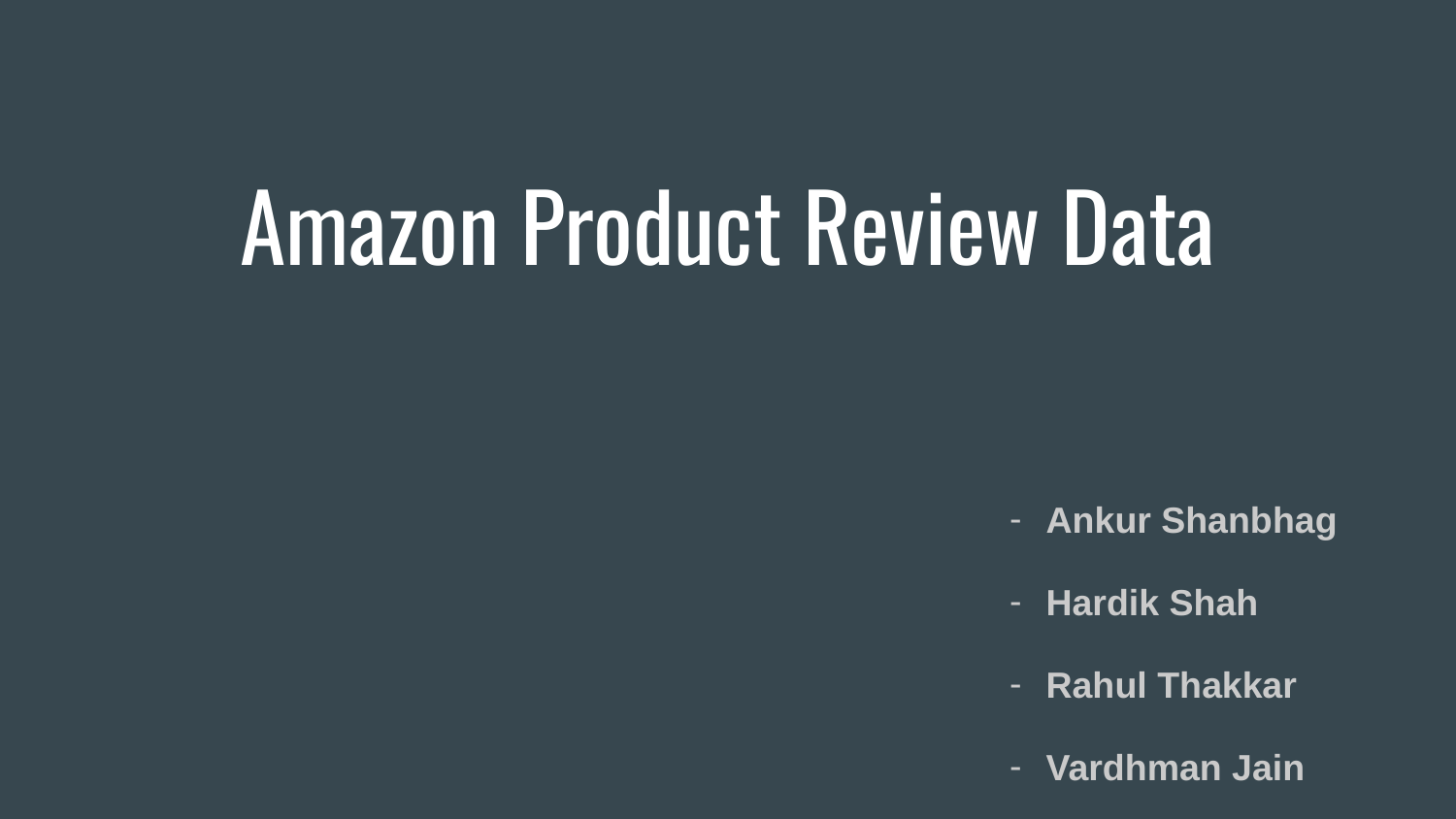

# Amazon Product Review Data
Ankur Shanbhag
Hardik Shah
Rahul Thakkar
Vardhman Jain